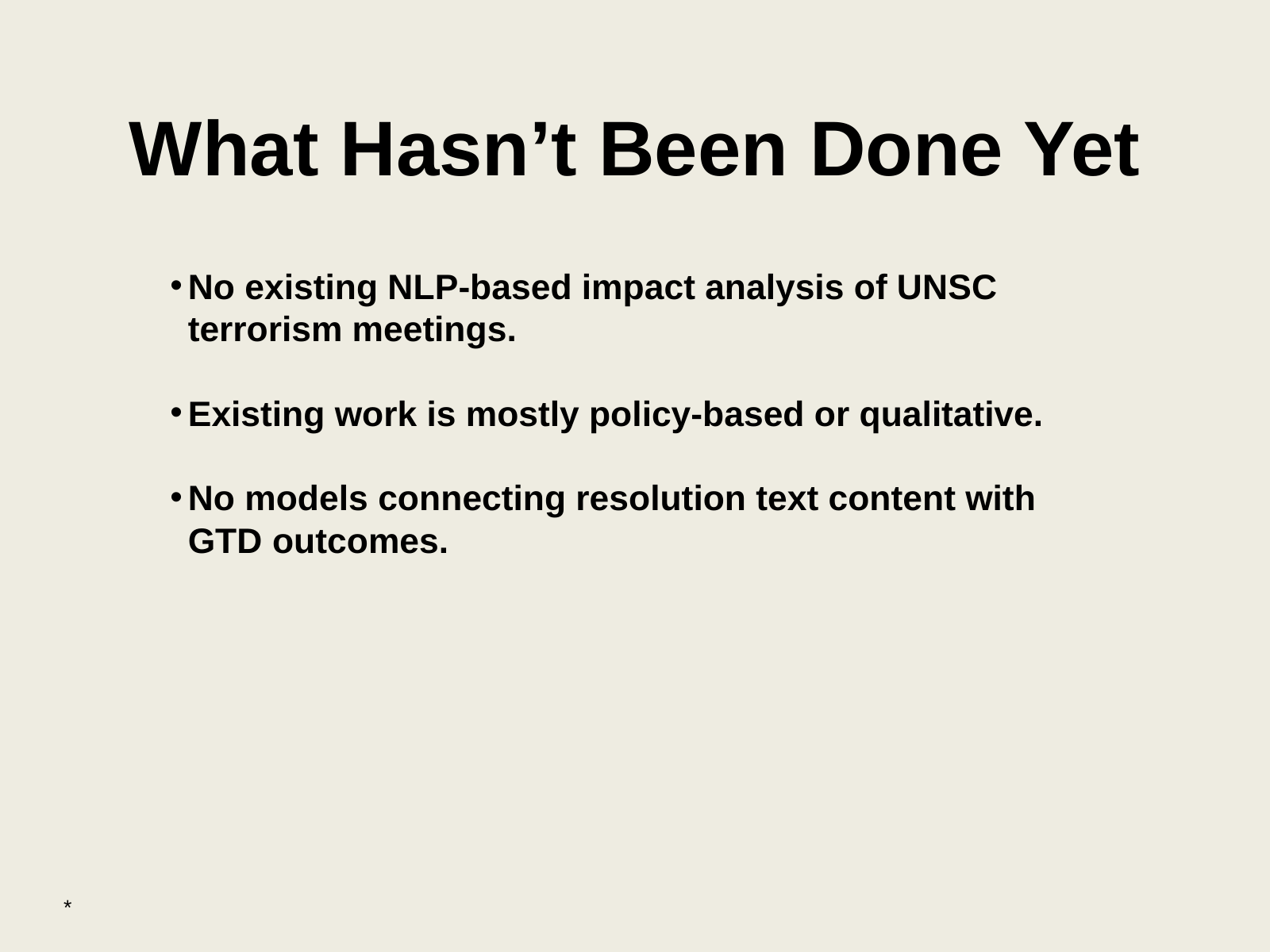

What Hasn’t Been Done Yet
No existing NLP-based impact analysis of UNSC terrorism meetings.

Existing work is mostly policy-based or qualitative.

No models connecting resolution text content with GTD outcomes.

*